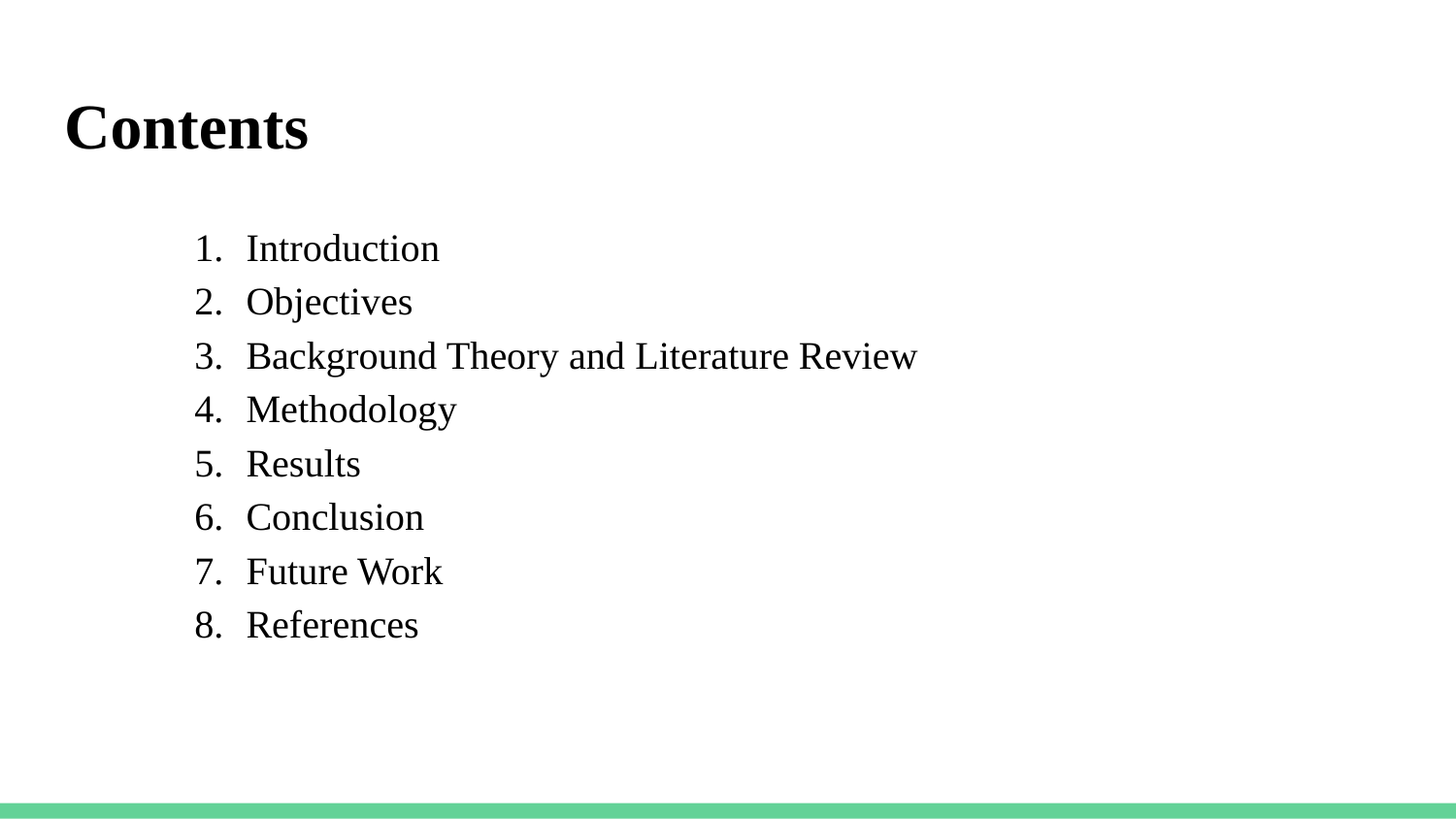

# Contents
Introduction
Objectives
Background Theory and Literature Review
Methodology
Results
Conclusion
Future Work
References